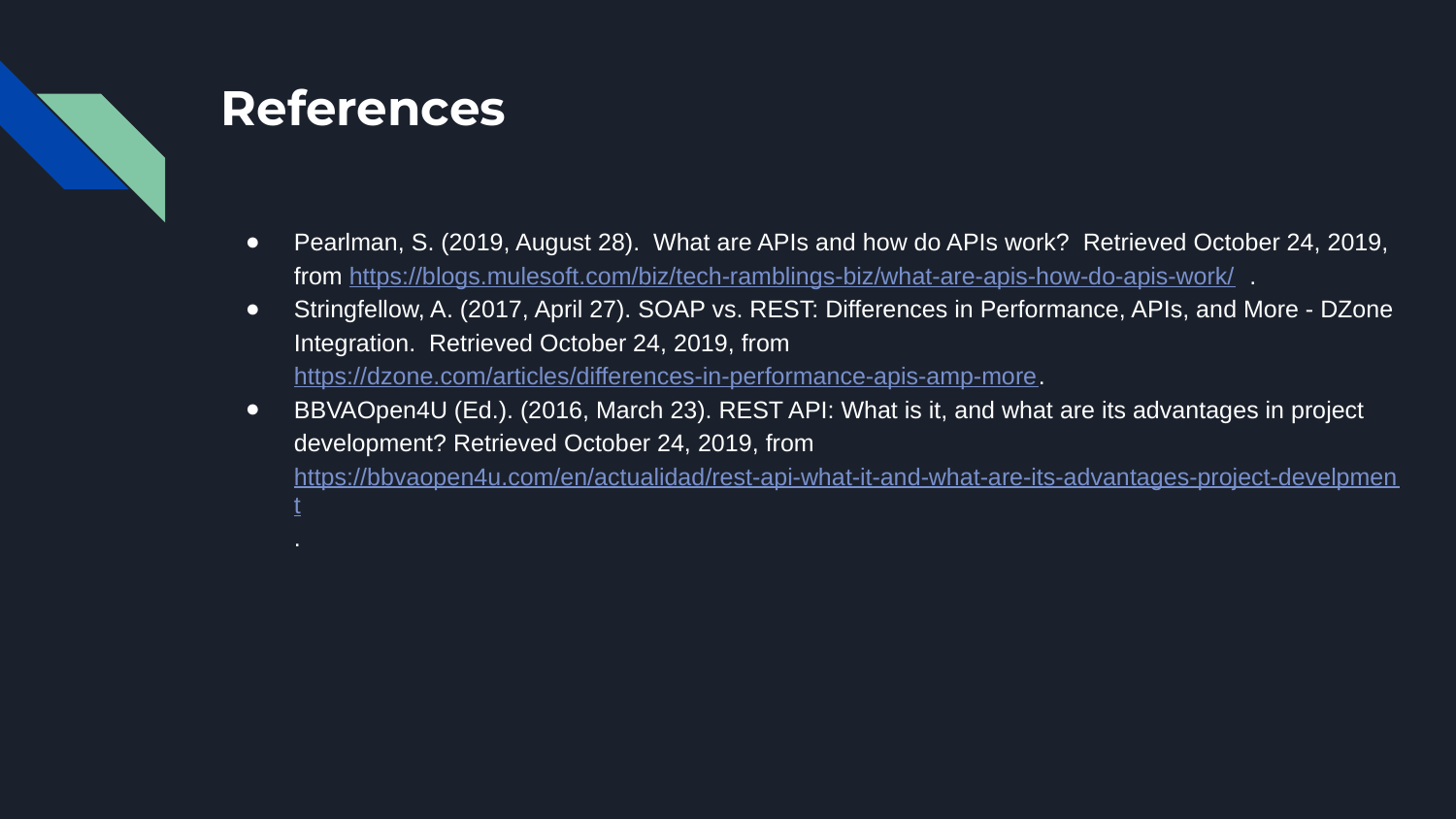

# References
Pearlman, S. (2019, August 28).  What are APIs and how do APIs work?  Retrieved October 24, 2019, from https://blogs.mulesoft.com/biz/tech-ramblings-biz/what-are-apis-how-do-apis-work/  .
Stringfellow, A. (2017, April 27). SOAP vs. REST: Differences in Performance, APIs, and More - DZone Integration.  Retrieved October 24, 2019, from https://dzone.com/articles/differences-in-performance-apis-amp-more.
BBVAOpen4U (Ed.). (2016, March 23). REST API: What is it, and what are its advantages in project development? Retrieved October 24, 2019, from https://bbvaopen4u.com/en/actualidad/rest-api-what-it-and-what-are-its-advantages-project-develpment.